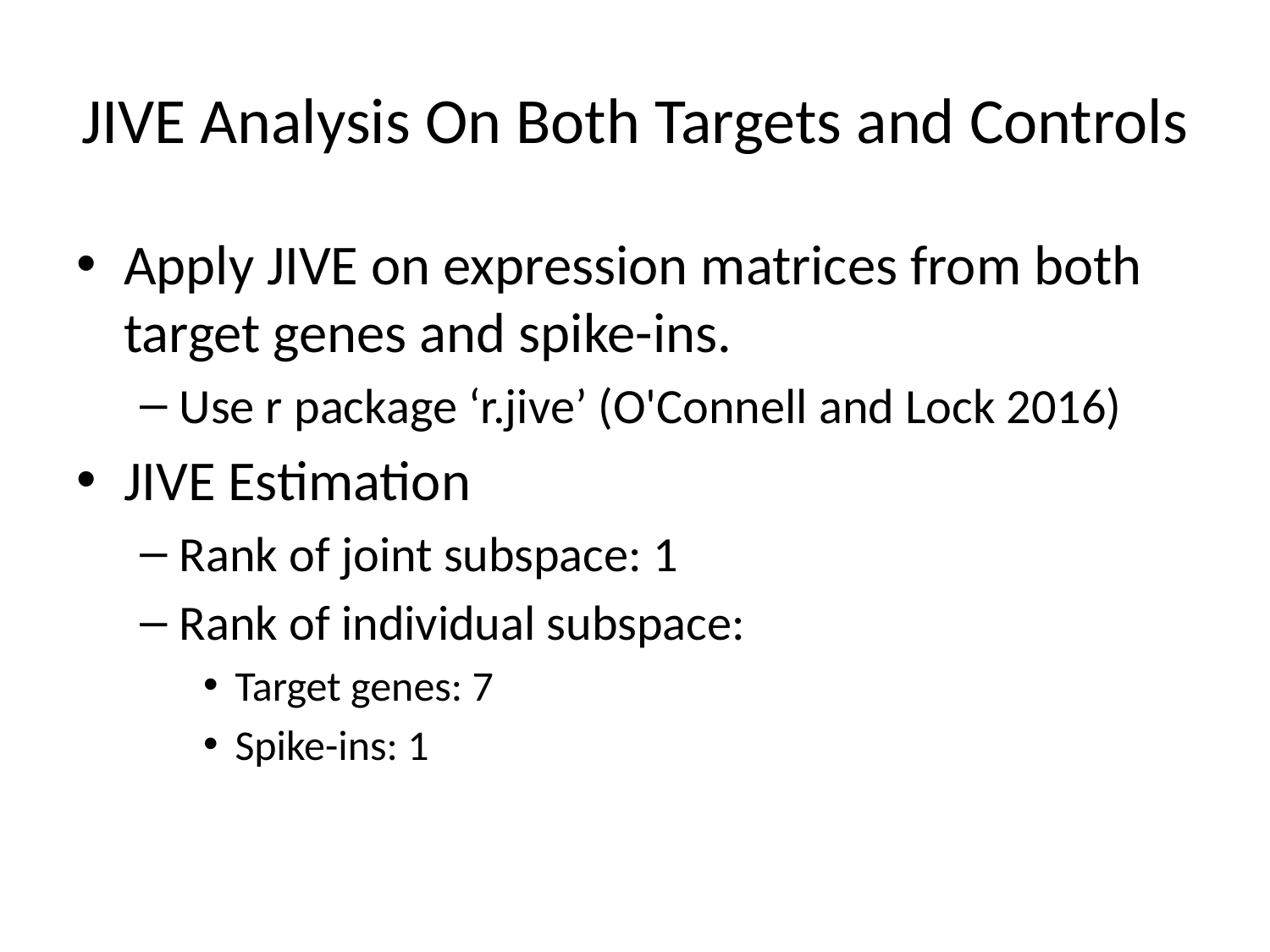

# JIVE Analysis On Both Targets and Controls
Apply JIVE on expression matrices from both target genes and spike-ins.
Use r package ‘r.jive’ (O'Connell and Lock 2016)
JIVE Estimation
Rank of joint subspace: 1
Rank of individual subspace:
Target genes: 7
Spike-ins: 1